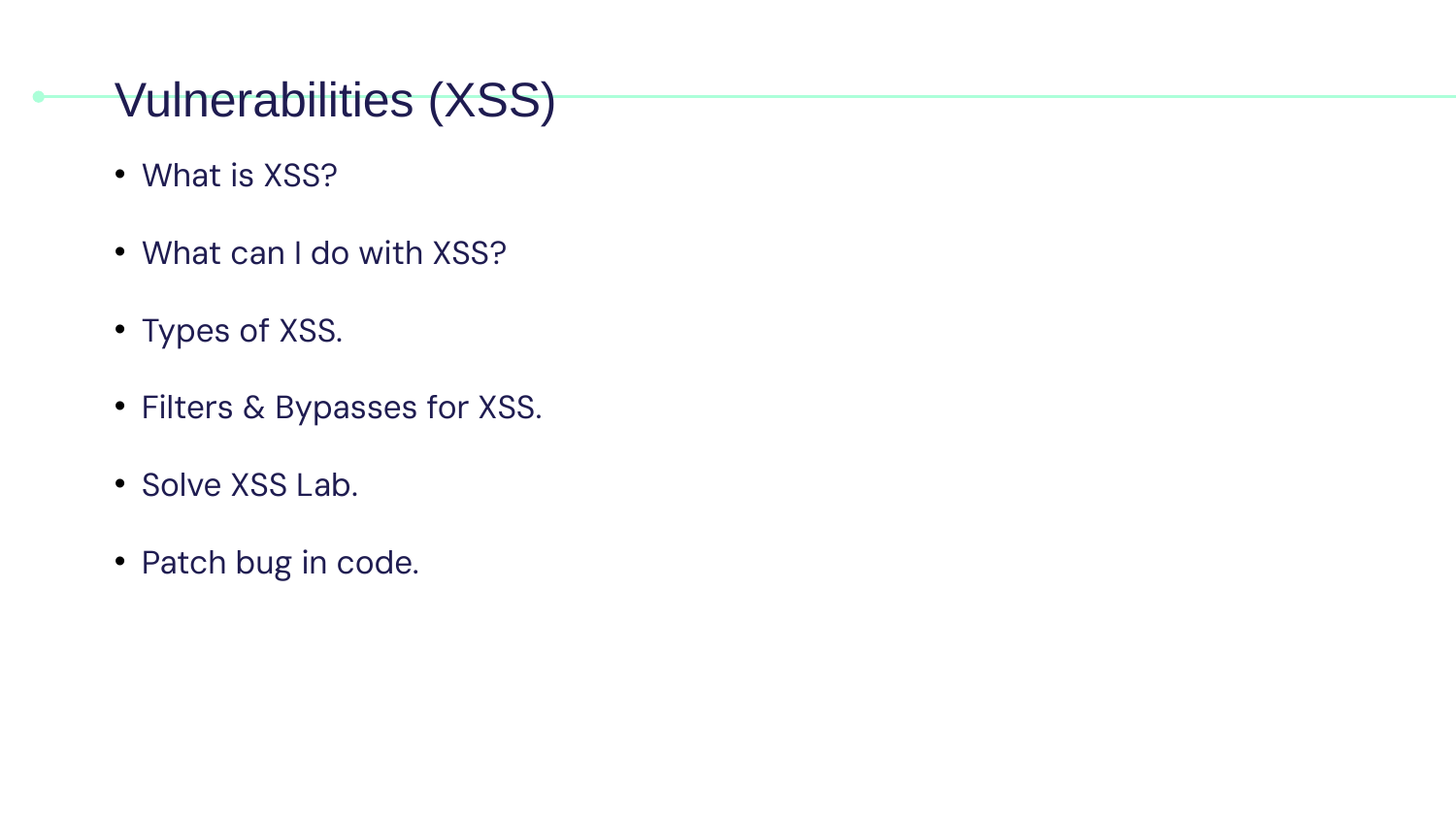

# Vulnerabilities (XSS)
What is XSS?

What can I do with XSS?

Types of XSS.

Filters & Bypasses for XSS.

Solve XSS Lab.

Patch bug in code.